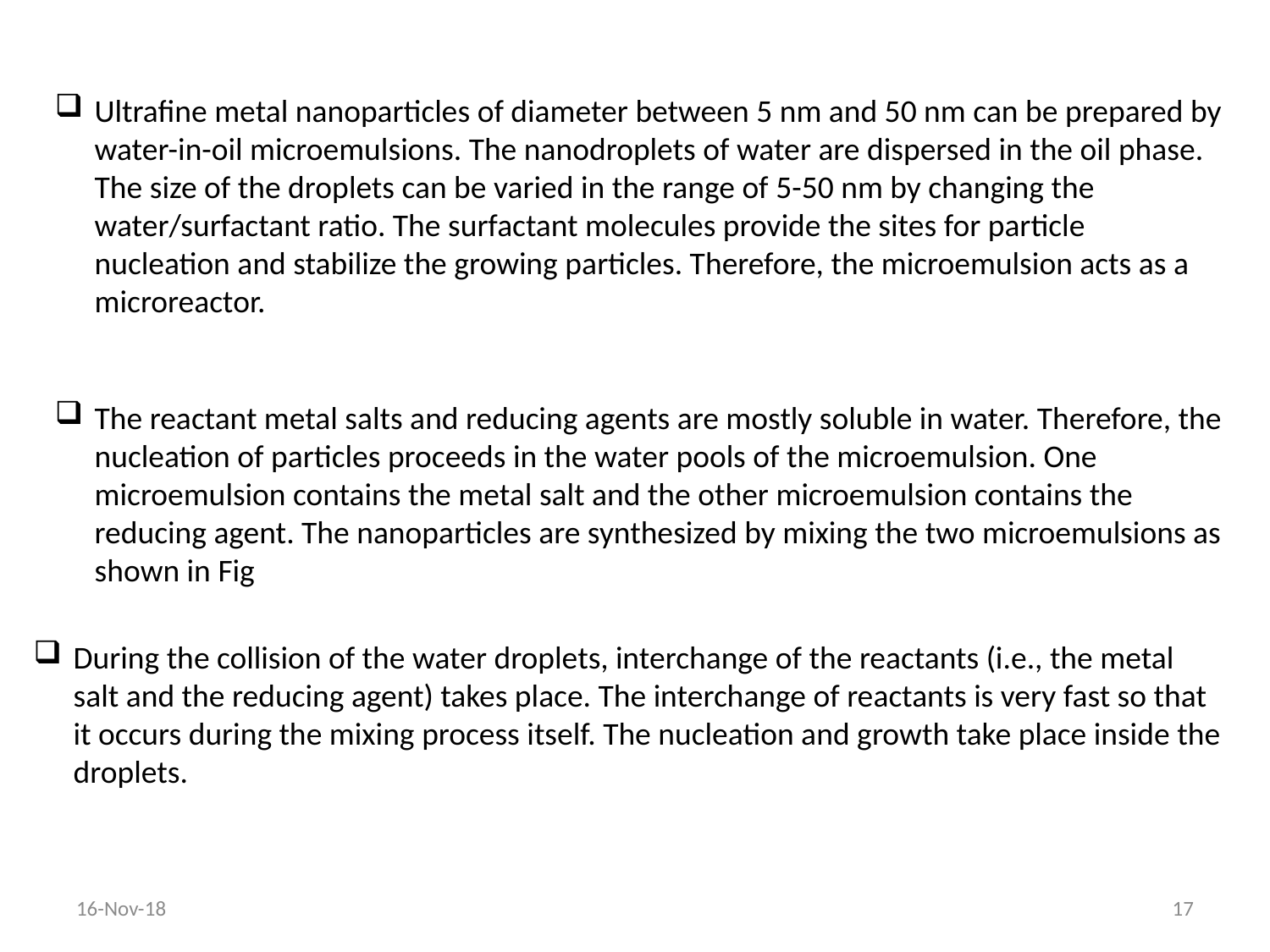

Ultrafine metal nanoparticles of diameter between 5 nm and 50 nm can be prepared by water-in-oil microemulsions. The nanodroplets of water are dispersed in the oil phase. The size of the droplets can be varied in the range of 5-50 nm by changing the  water/surfactant ratio. The surfactant molecules provide the sites for particle nucleation and stabilize the growing particles. Therefore, the microemulsion acts as a microreactor.
The reactant metal salts and reducing agents are mostly soluble in water. Therefore, the nucleation of particles proceeds in the water pools of the microemulsion. One microemulsion contains the metal salt and the other microemulsion contains the reducing agent. The nanoparticles are synthesized by mixing the two microemulsions as shown in Fig
During the collision of the water droplets, interchange of the reactants (i.e., the metal salt and the reducing agent) takes place. The interchange of reactants is very fast so that it occurs during the mixing process itself. The nucleation and growth take place inside the droplets.
16-Nov-18
17